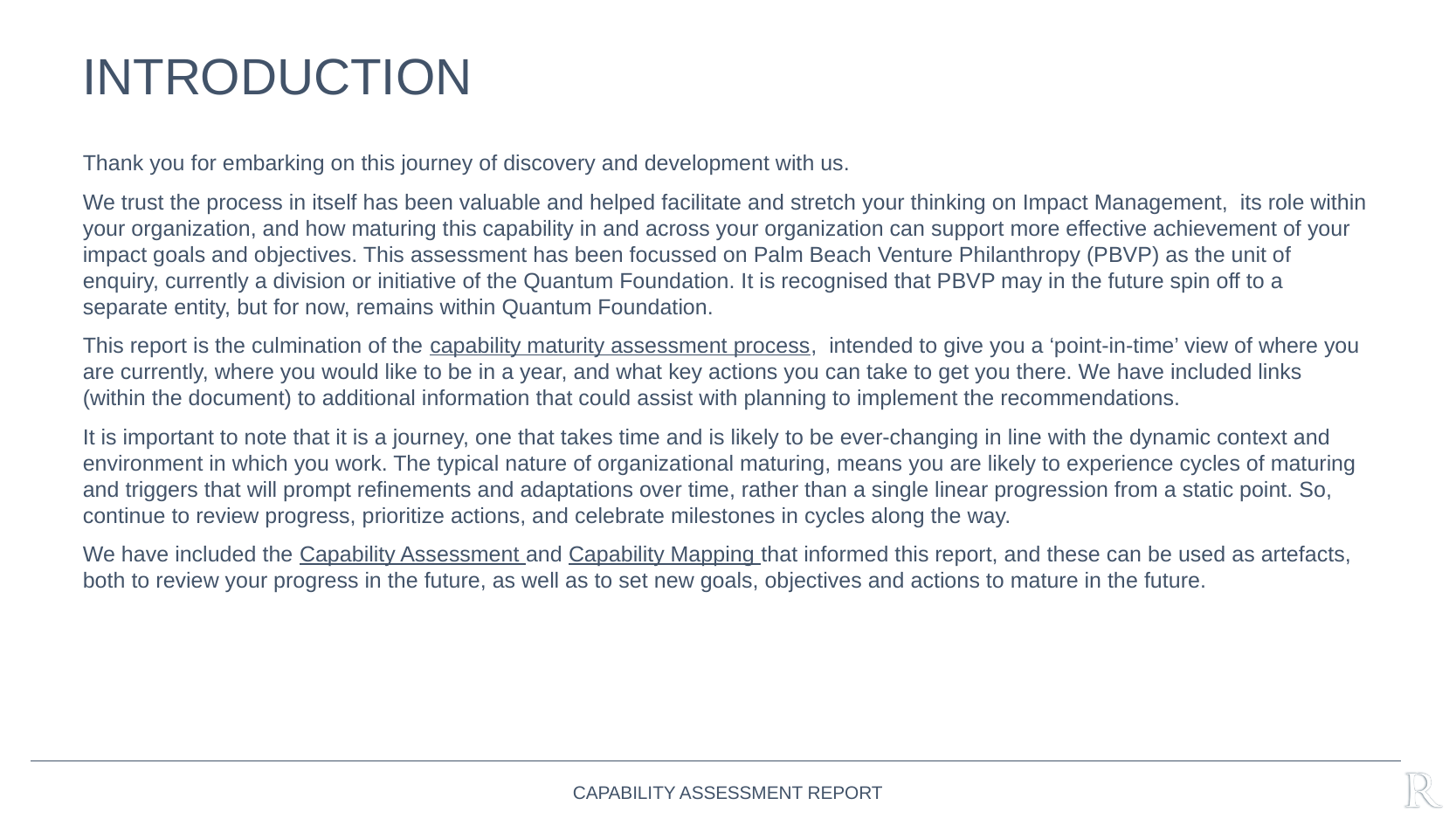

# Introduction
Thank you for embarking on this journey of discovery and development with us.
We trust the process in itself has been valuable and helped facilitate and stretch your thinking on Impact Management,  its role within your organization, and how maturing this capability in and across your organization can support more effective achievement of your impact goals and objectives. This assessment has been focussed on Palm Beach Venture Philanthropy (PBVP) as the unit of enquiry, currently a division or initiative of the Quantum Foundation. It is recognised that PBVP may in the future spin off to a separate entity, but for now, remains within Quantum Foundation.
This report is the culmination of the capability maturity assessment process,  intended to give you a ‘point-in-time’ view of where you are currently, where you would like to be in a year, and what key actions you can take to get you there. We have included links (within the document) to additional information that could assist with planning to implement the recommendations.
It is important to note that it is a journey, one that takes time and is likely to be ever-changing in line with the dynamic context and environment in which you work. The typical nature of organizational maturing, means you are likely to experience cycles of maturing and triggers that will prompt refinements and adaptations over time, rather than a single linear progression from a static point. So, continue to review progress, prioritize actions, and celebrate milestones in cycles along the way.
We have included the Capability Assessment and Capability Mapping that informed this report, and these can be used as artefacts, both to review your progress in the future, as well as to set new goals, objectives and actions to mature in the future.
Capability ASSESSMENT Report